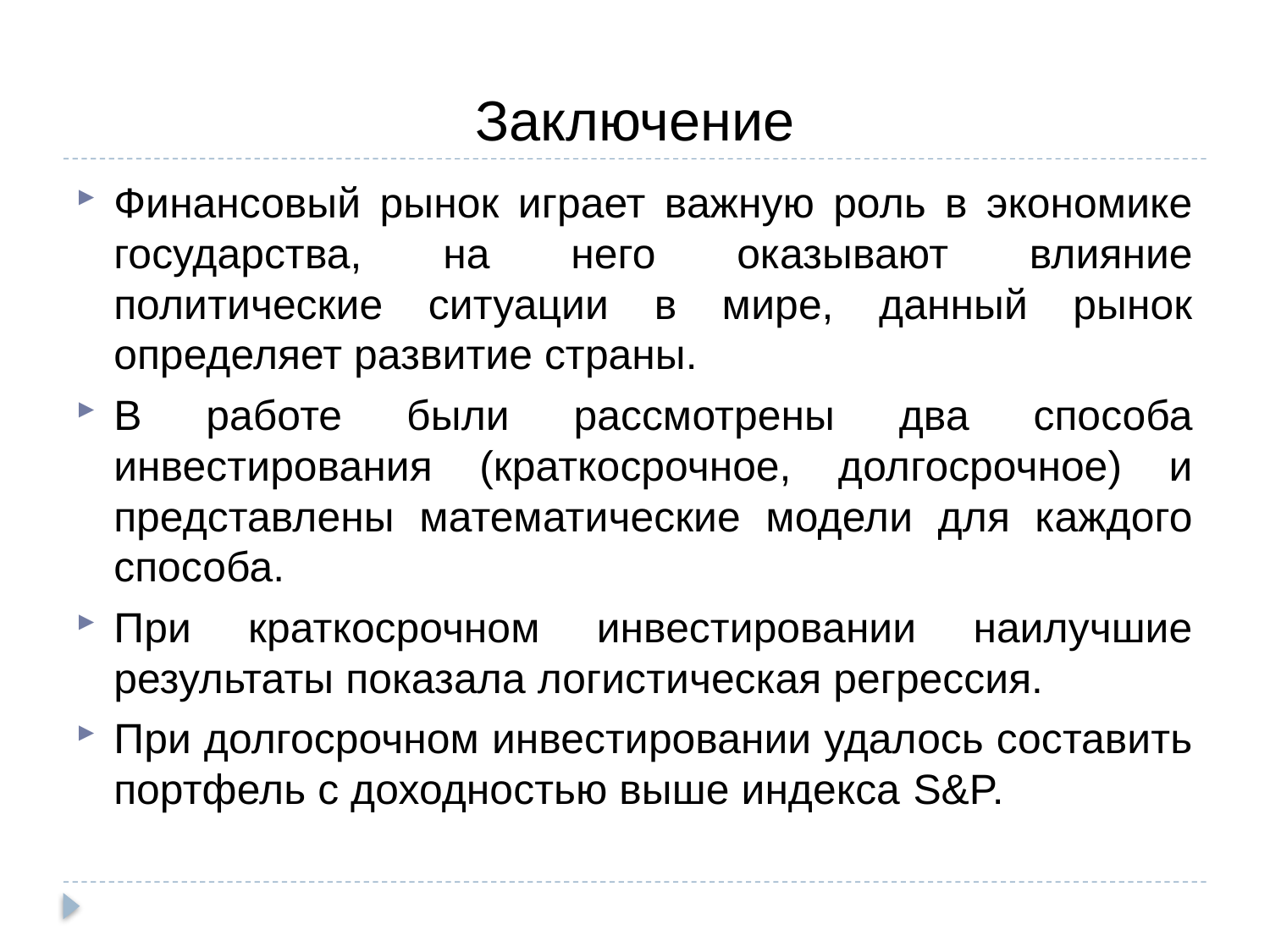

# Заключение
Финансовый рынок играет важную роль в экономике государства, на него оказывают влияние политические ситуации в мире, данный рынок определяет развитие страны.
В работе были рассмотрены два способа инвестирования (краткосрочное, долгосрочное) и представлены математические модели для каждого способа.
При краткосрочном инвестировании наилучшие результаты показала логистическая регрессия.
При долгосрочном инвестировании удалось составить портфель с доходностью выше индекса S&P.